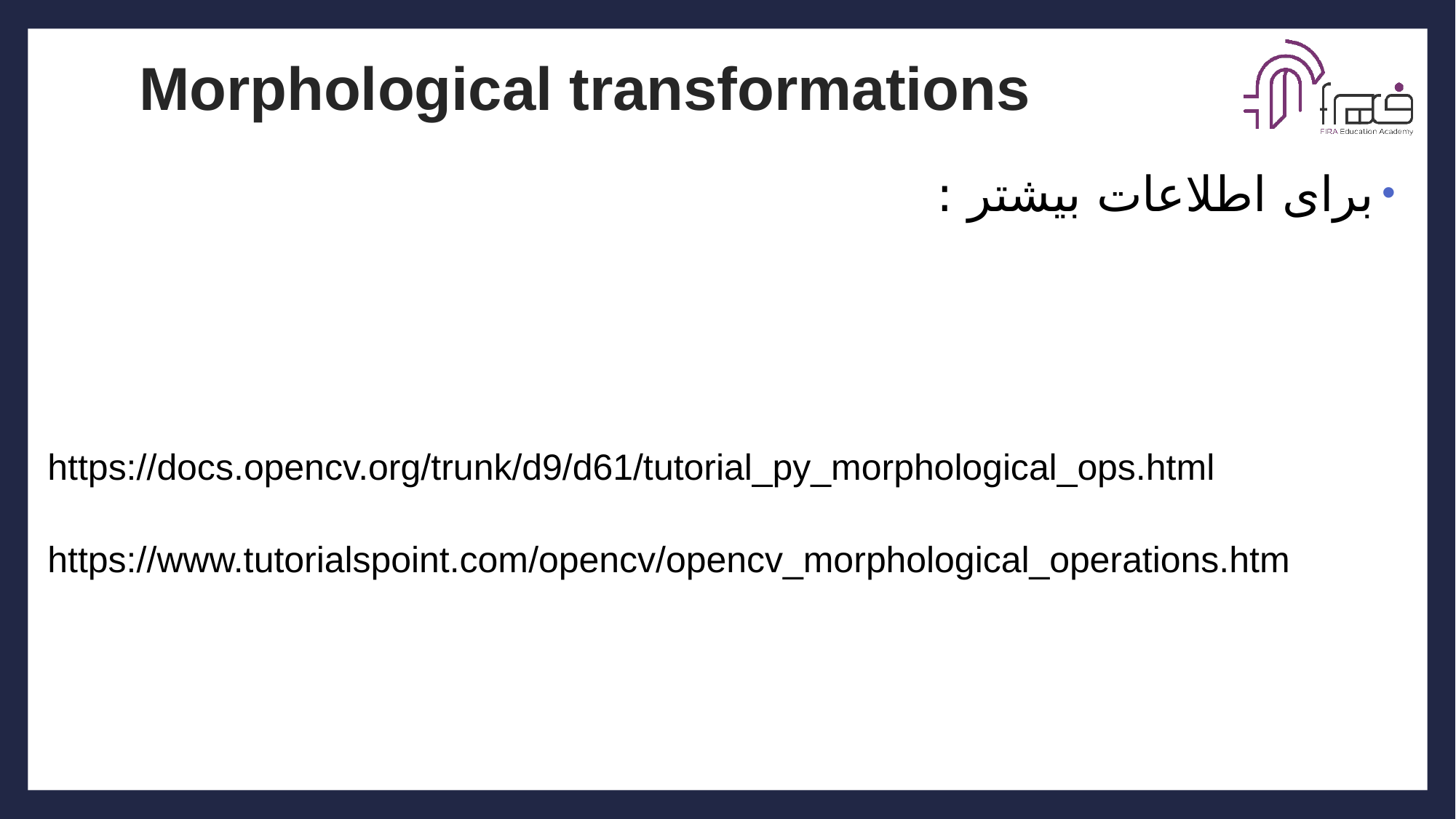

# Morphological transformations
برای اطلاعات بیشتر :
https://docs.opencv.org/trunk/d9/d61/tutorial_py_morphological_ops.html
https://www.tutorialspoint.com/opencv/opencv_morphological_operations.htm